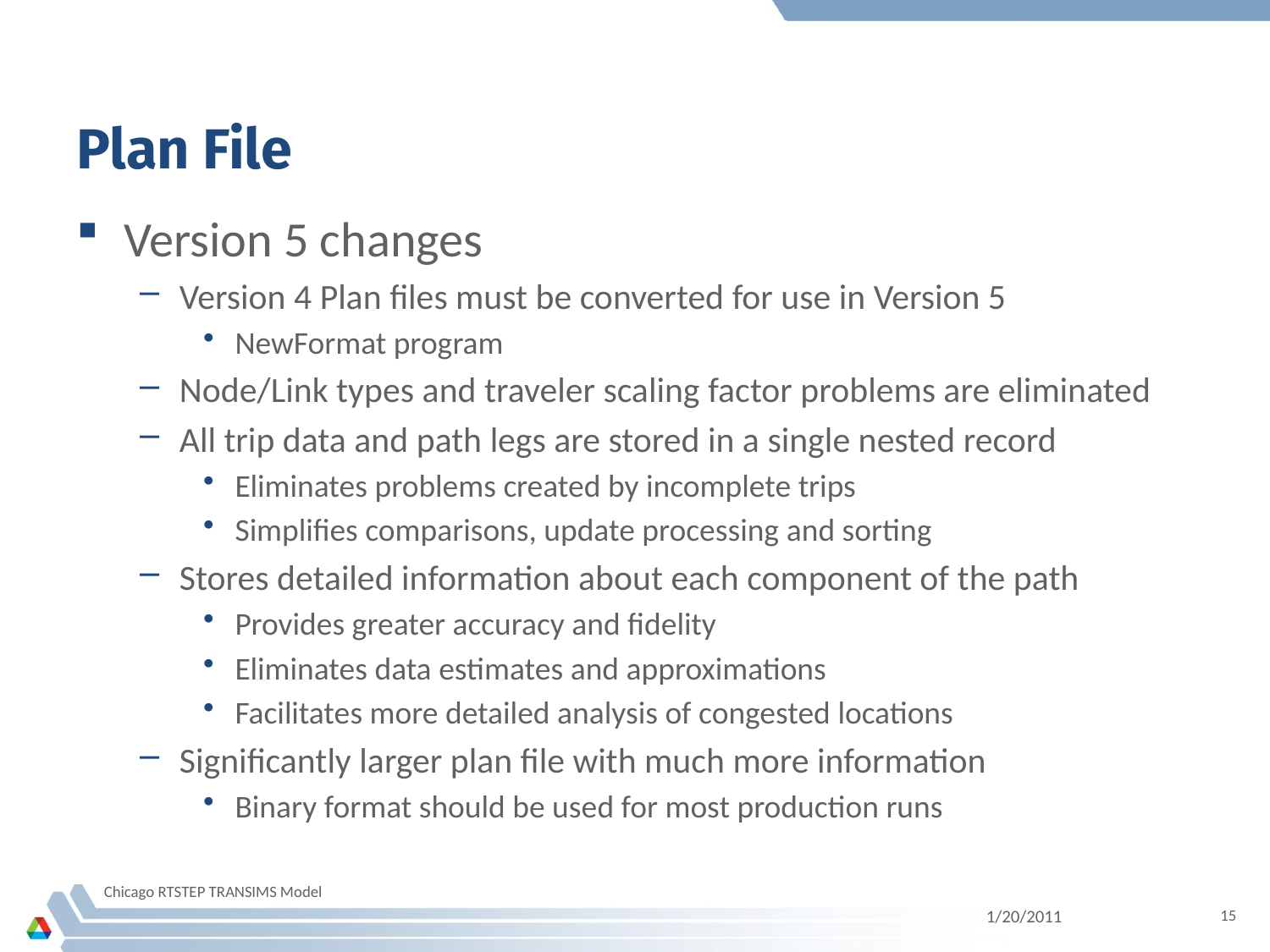

# Plan File
Version 5 changes
Version 4 Plan files must be converted for use in Version 5
NewFormat program
Node/Link types and traveler scaling factor problems are eliminated
All trip data and path legs are stored in a single nested record
Eliminates problems created by incomplete trips
Simplifies comparisons, update processing and sorting
Stores detailed information about each component of the path
Provides greater accuracy and fidelity
Eliminates data estimates and approximations
Facilitates more detailed analysis of congested locations
Significantly larger plan file with much more information
Binary format should be used for most production runs

Chicago RTSTEP TRANSIMS Model
1/20/2011
15